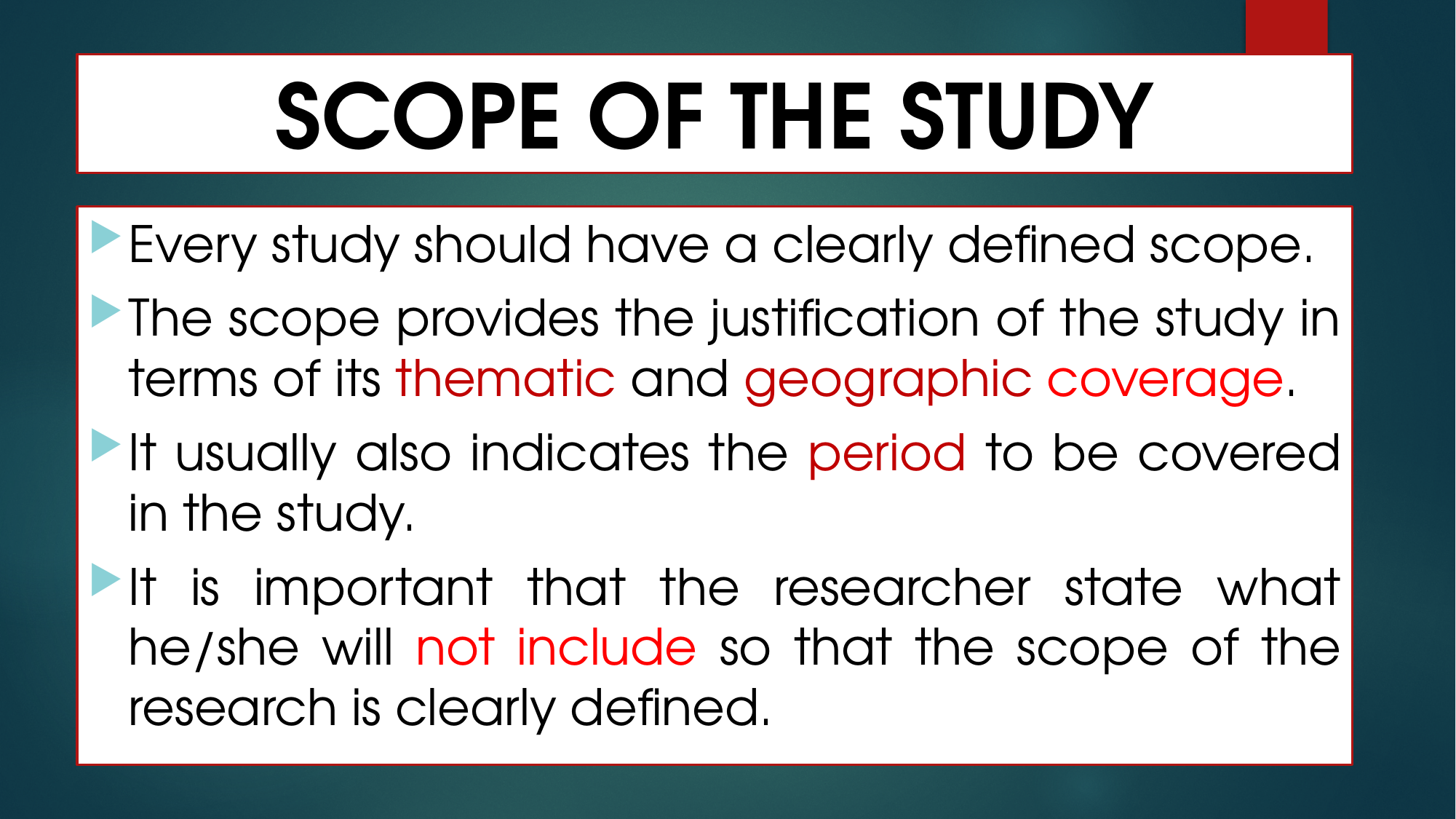

# SCOPE OF THE STUDY
Every study should have a clearly defined scope.
The scope provides the justification of the study in terms of its thematic and geographic coverage.
It usually also indicates the period to be covered in the study.
It is important that the researcher state what he/she will not include so that the scope of the research is clearly defined.